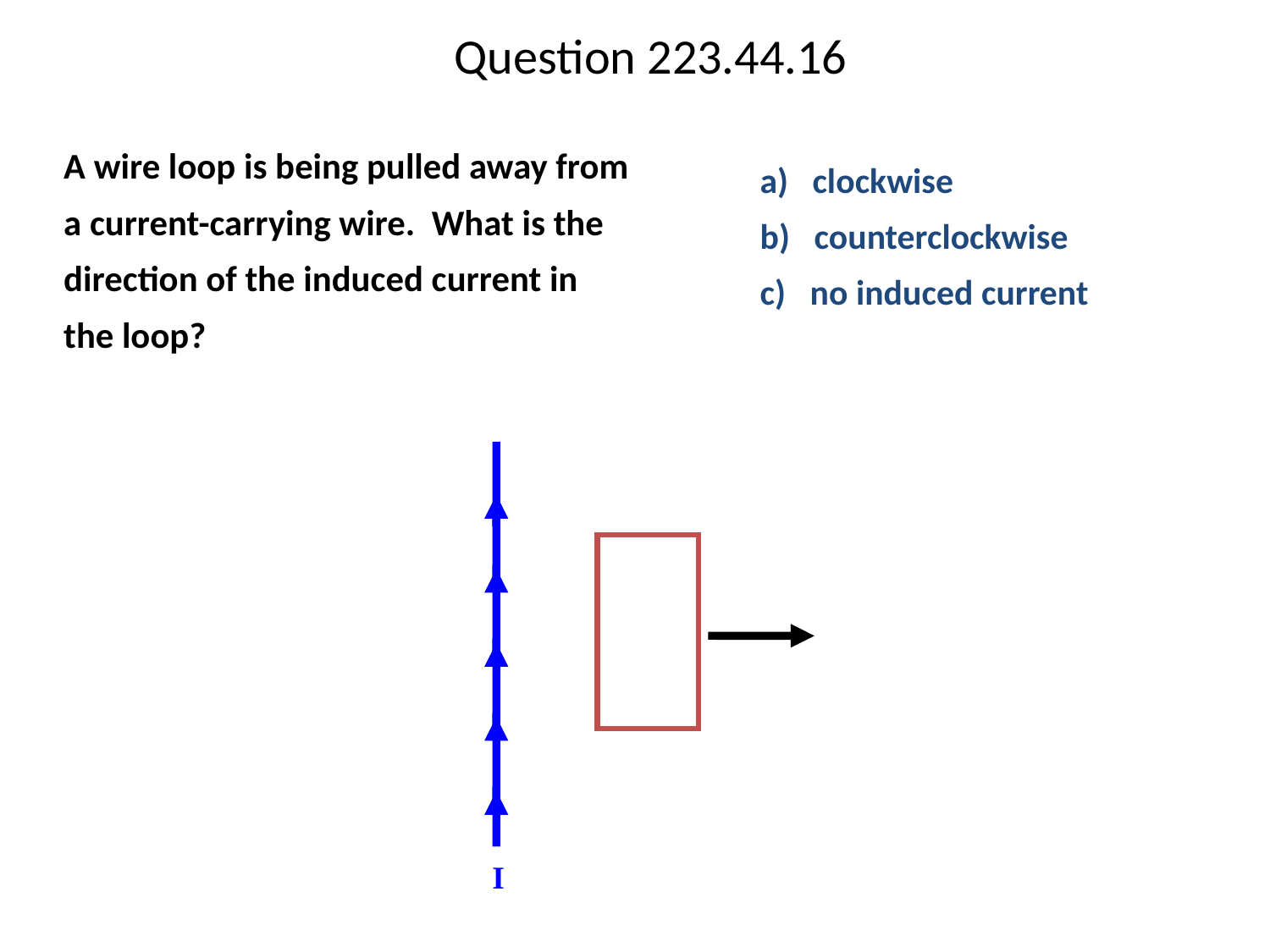

# Question 223.44.16
	A wire loop is being pulled away from a current-carrying wire.  What is the direction of the induced current in the loop?
a)   clockwise
b)   counterclockwise
c)   no induced current

I